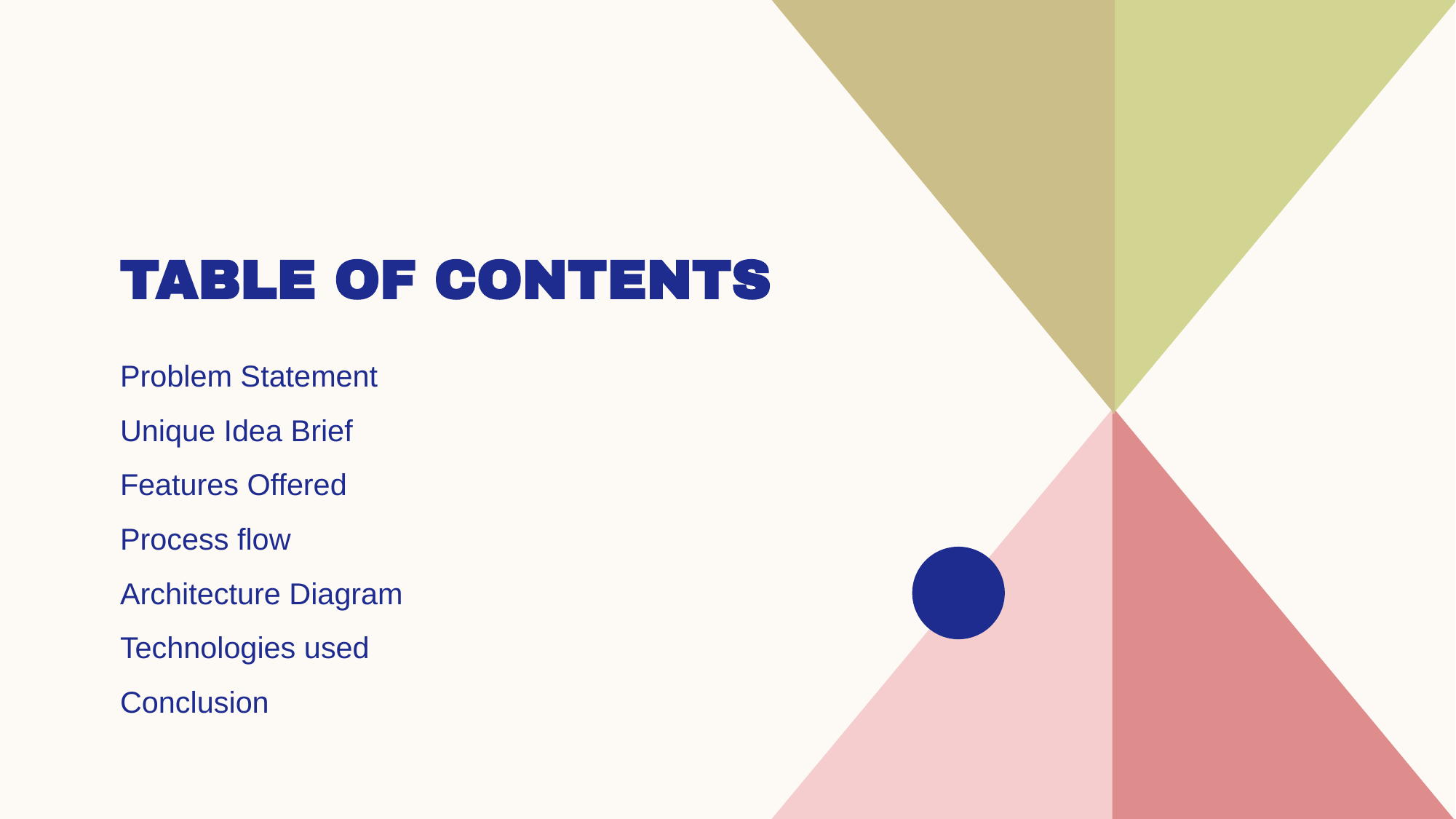

# Table of contents
Problem Statement
Unique Idea Brief
Features Offered
Process flow
Architecture Diagram
Technologies used
Conclusion